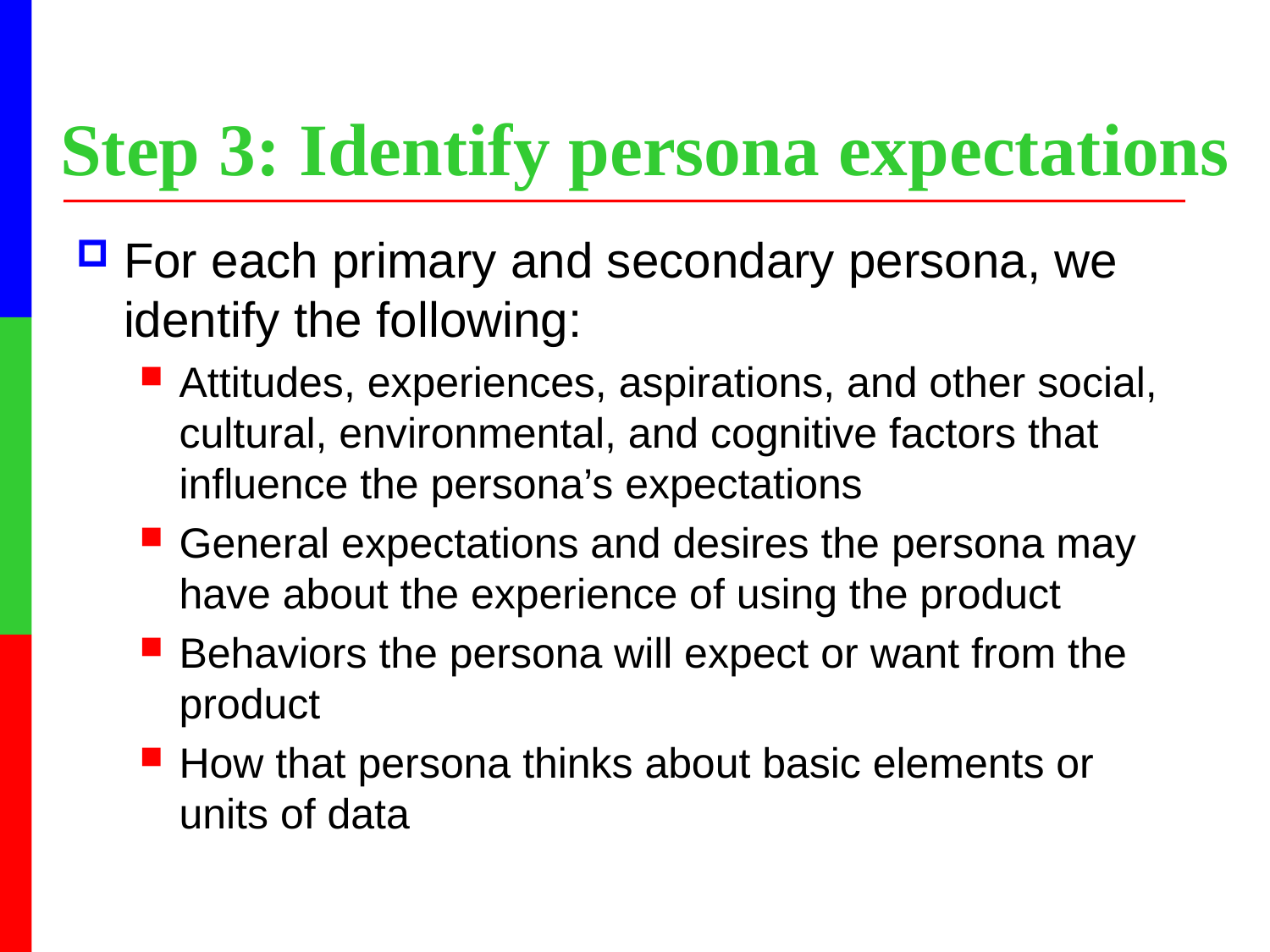

Step 3: Identify persona expectations
For each primary and secondary persona, we identify the following:
Attitudes, experiences, aspirations, and other social, cultural, environmental, and cognitive factors that influence the persona’s expectations
General expectations and desires the persona may have about the experience of using the product
Behaviors the persona will expect or want from the product
How that persona thinks about basic elements or units of data